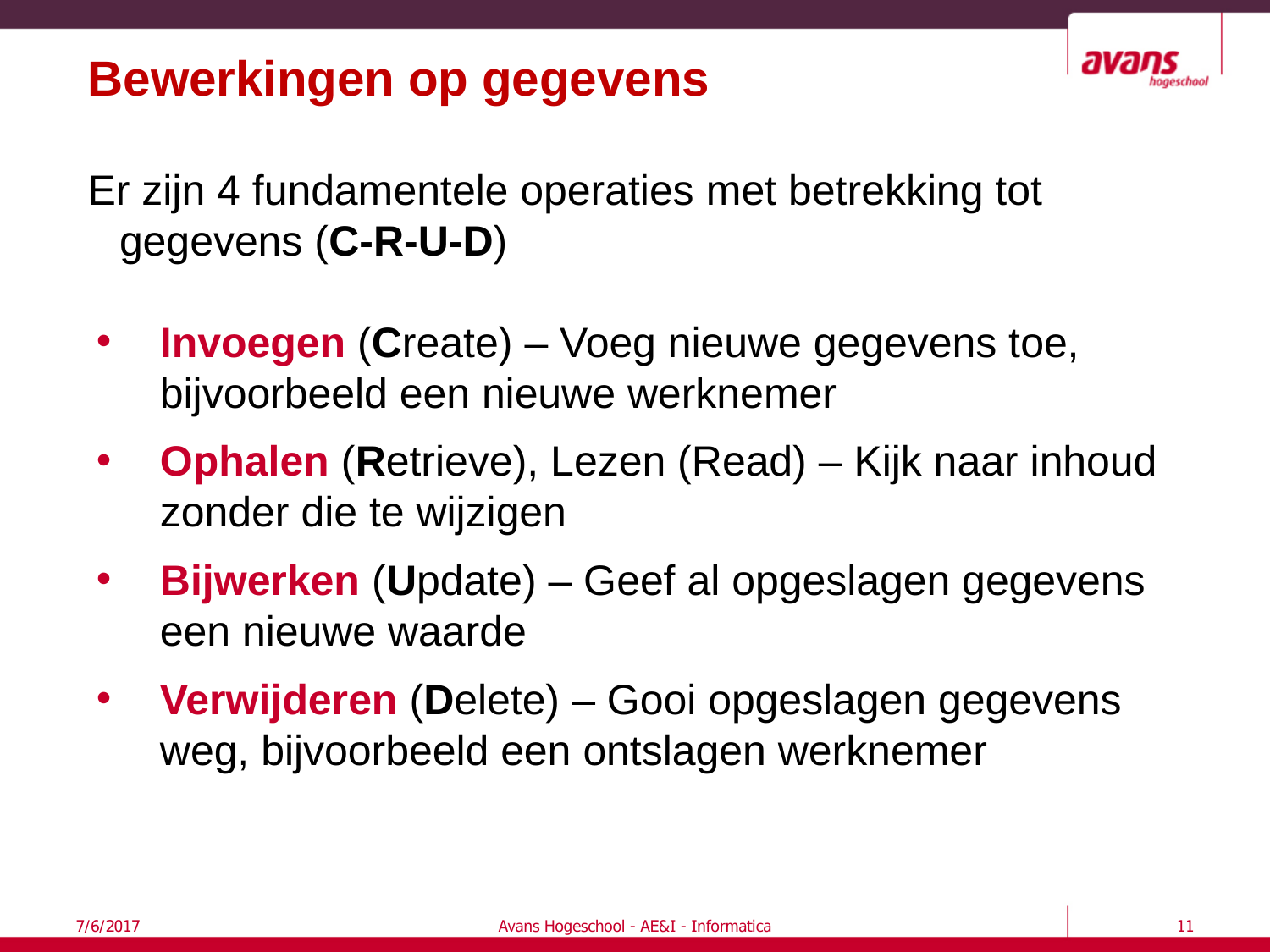

# Bewerkingen op gegevens
Er zijn 4 fundamentele operaties met betrekking tot gegevens (C-R-U-D)

Invoegen (Create) – Voeg nieuwe gegevens toe, bijvoorbeeld een nieuwe werknemer
Ophalen (Retrieve), Lezen (Read) – Kijk naar inhoud zonder die te wijzigen
Bijwerken (Update) – Geef al opgeslagen gegevens een nieuwe waarde
Verwijderen (Delete) – Gooi opgeslagen gegevens weg, bijvoorbeeld een ontslagen werknemer
7/6/2017
Avans Hogeschool - AE&I - Informatica
11